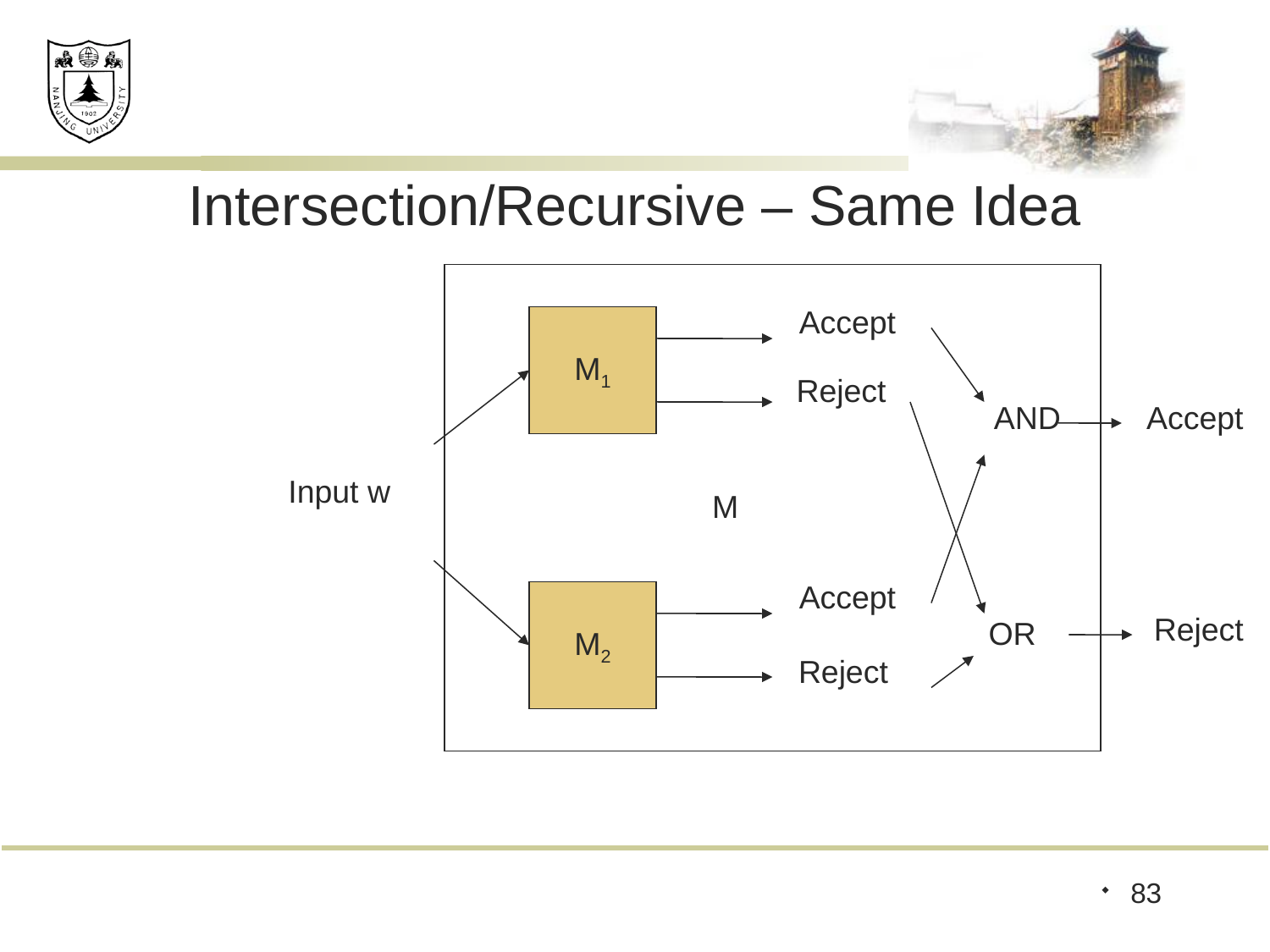

# Intersection/Recursive – Same Idea

Accept
M1

Reject

AND
Accept

Input w
M

Accept
M2
Reject
OR

Reject

83